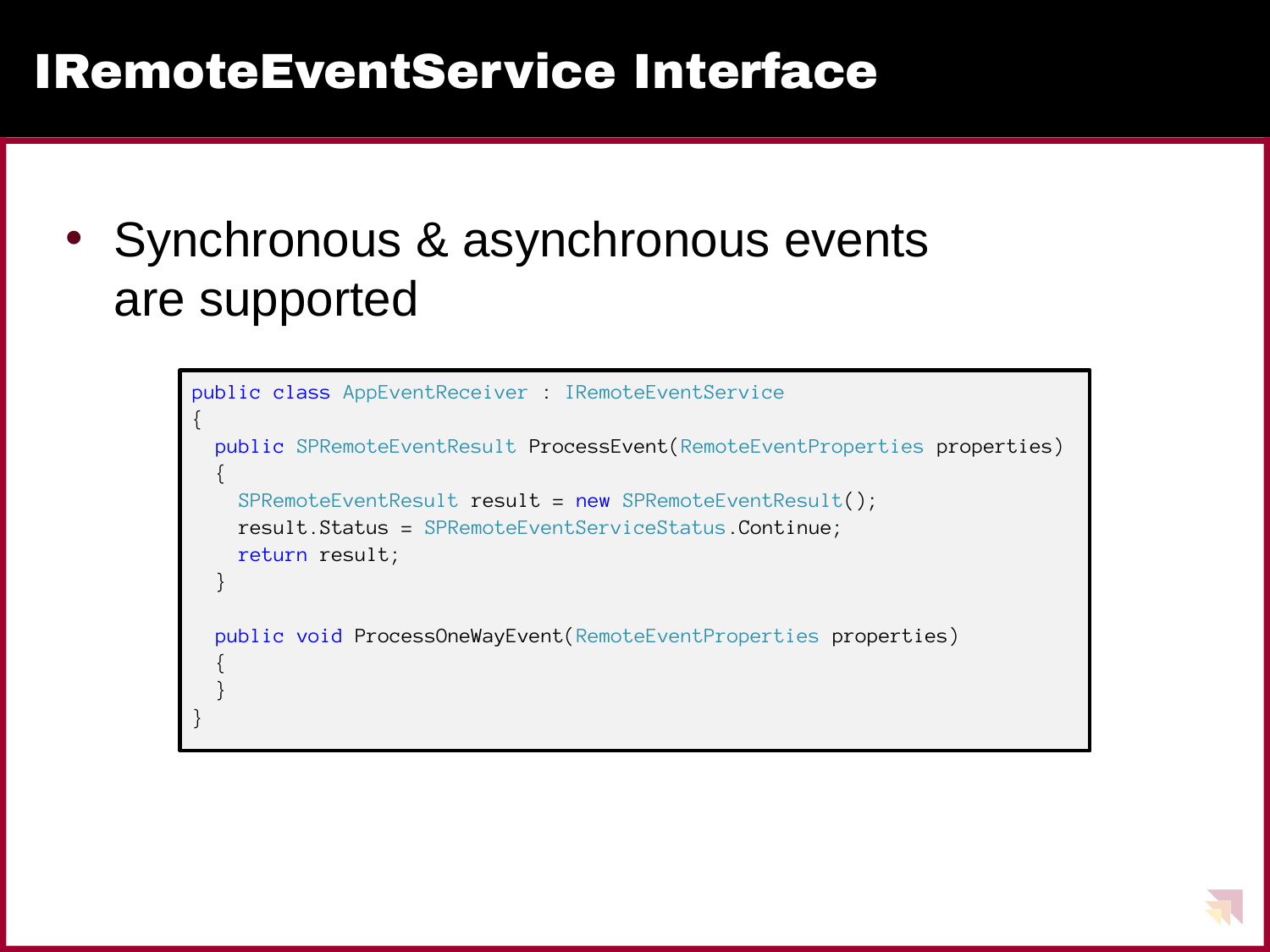

# IRemoteEventService Interface
Synchronous & asynchronous events
are supported

public class AppEventReceiver : IRemoteEventService
{
  public SPRemoteEventResult ProcessEvent(RemoteEventProperties properties)
  {
    SPRemoteEventResult result = new SPRemoteEventResult();
    result.Status = SPRemoteEventServiceStatus.Continue;
    return result;
  }

  public void ProcessOneWayEvent(RemoteEventProperties properties)
  {
  }
}